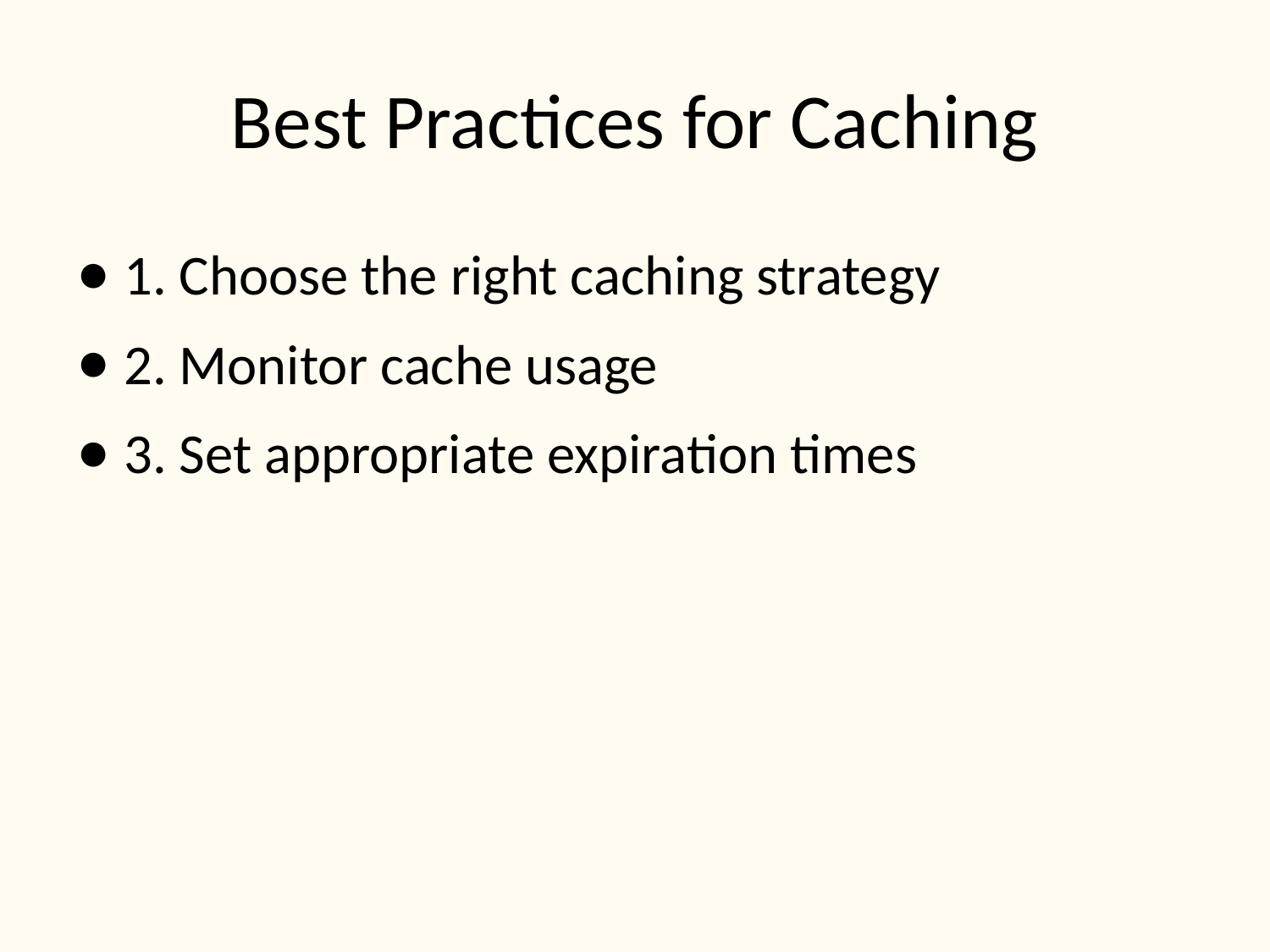

# Best Practices for Caching
1. Choose the right caching strategy
2. Monitor cache usage
3. Set appropriate expiration times